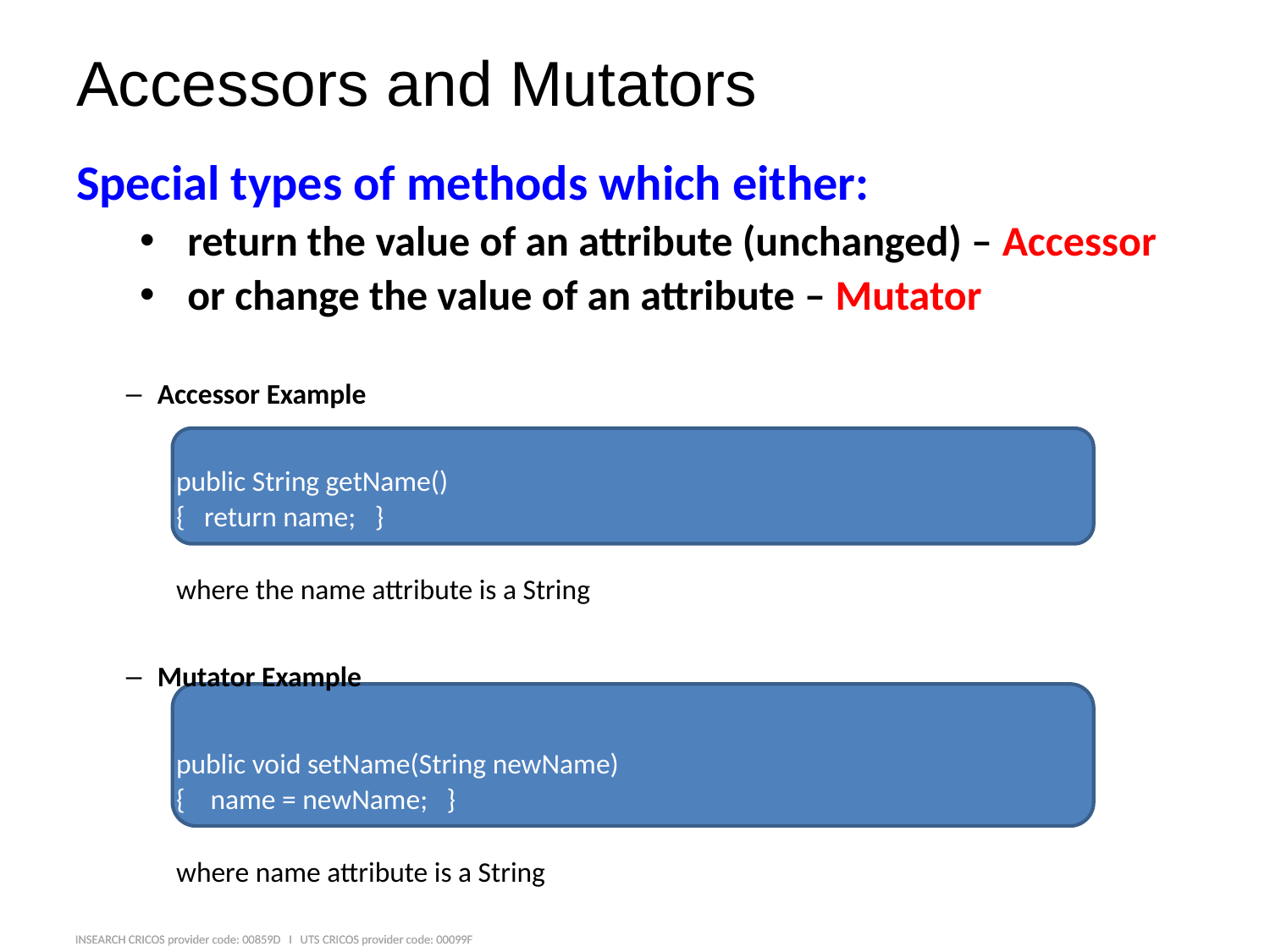

# Accessors and Mutators
Special types of methods which either:
return the value of an attribute (unchanged) – Accessor
or change the value of an attribute – Mutator

Accessor Example

public String getName()
{   return name;   }

where the name attribute is a String

Mutator Example

public void setName(String newName)
{    name = newName;   }

where name attribute is a String